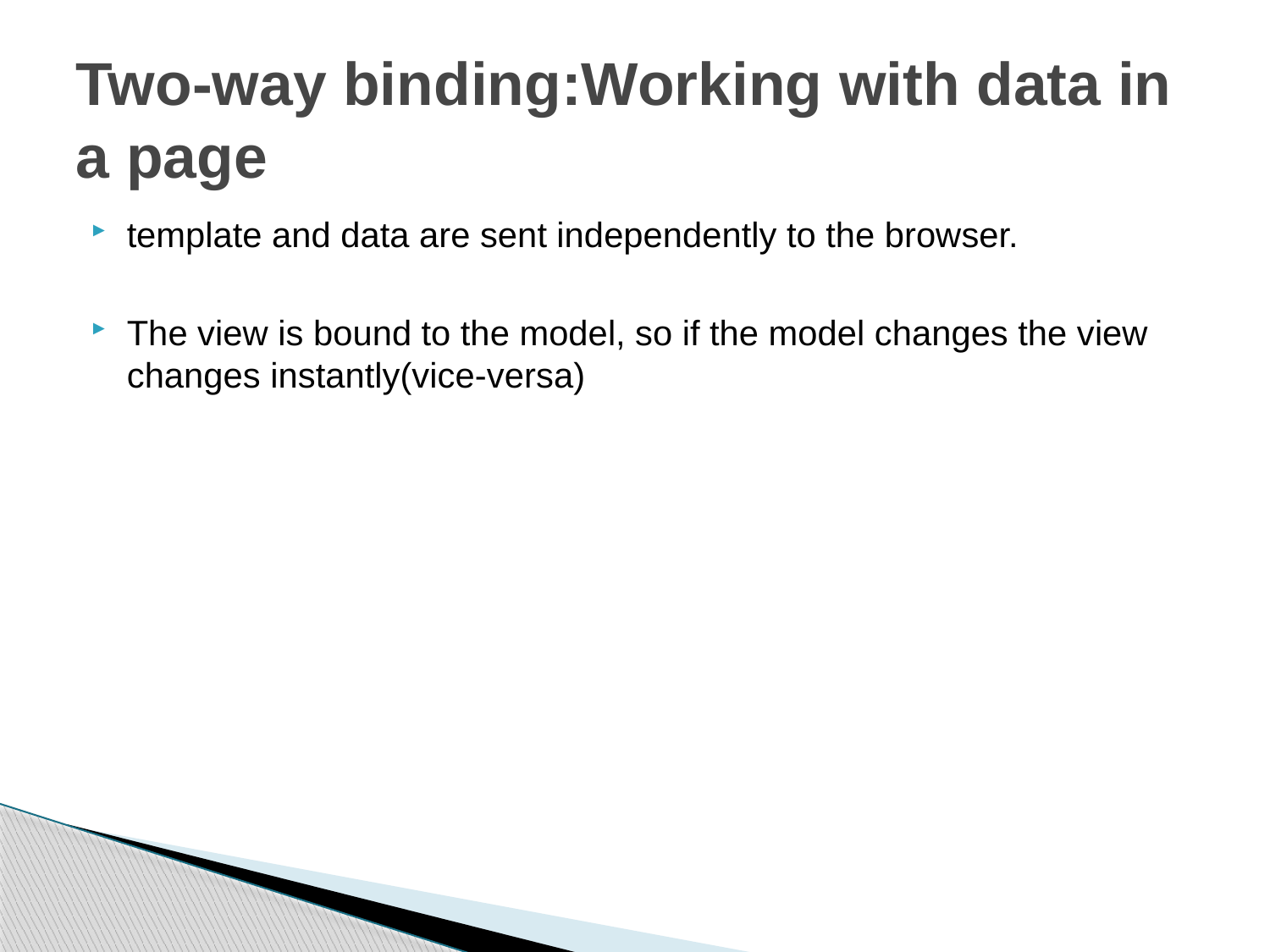

# Two-way binding:Working with data in a page
template and data are sent independently to the browser.

The view is bound to the model, so if the model changes the view changes instantly(vice-versa)